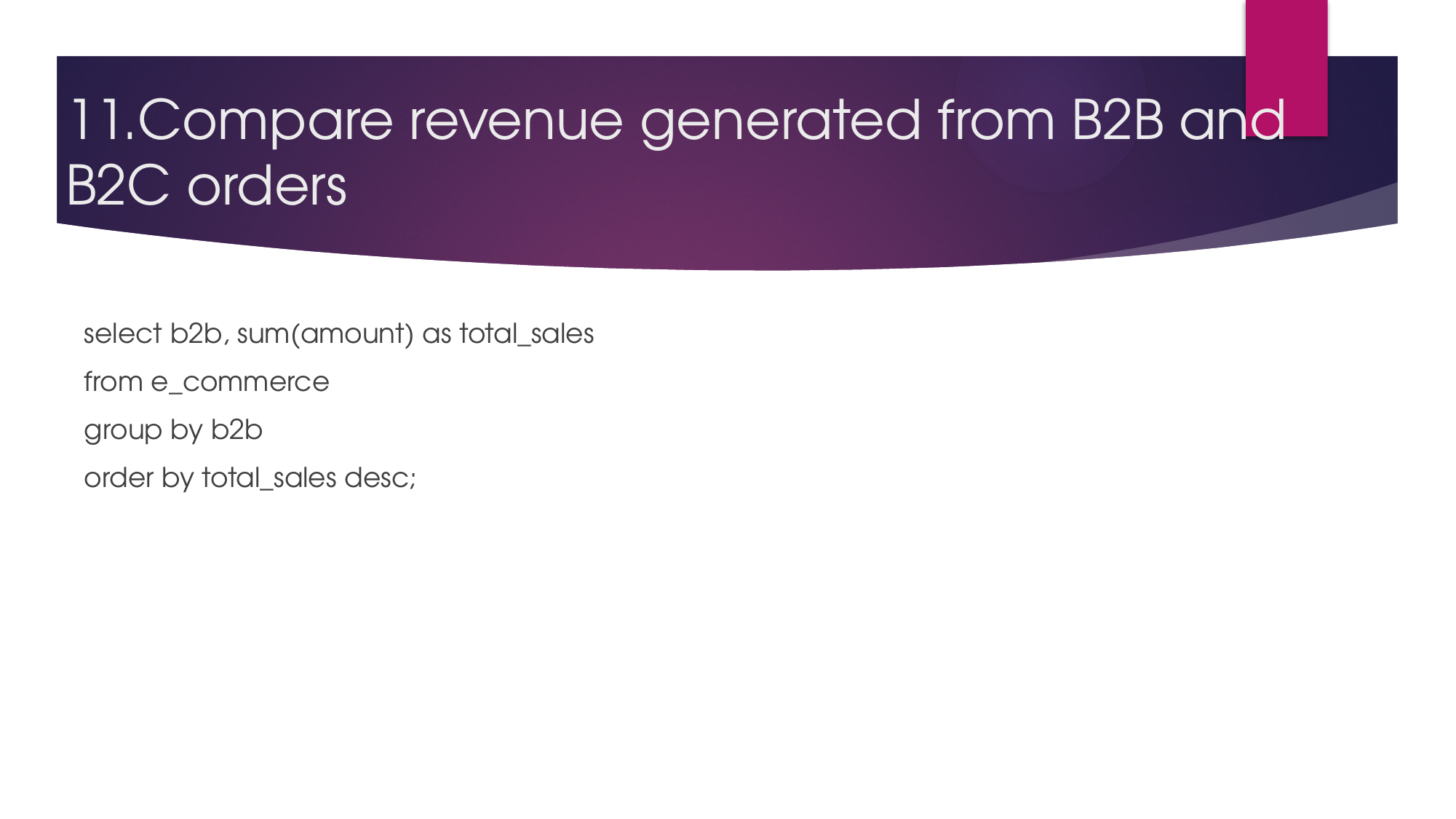

# 11.Compare revenue generated from B2B and B2C orders
select b2b, sum(amount) as total_sales
from e_commerce
group by b2b
order by total_sales desc;